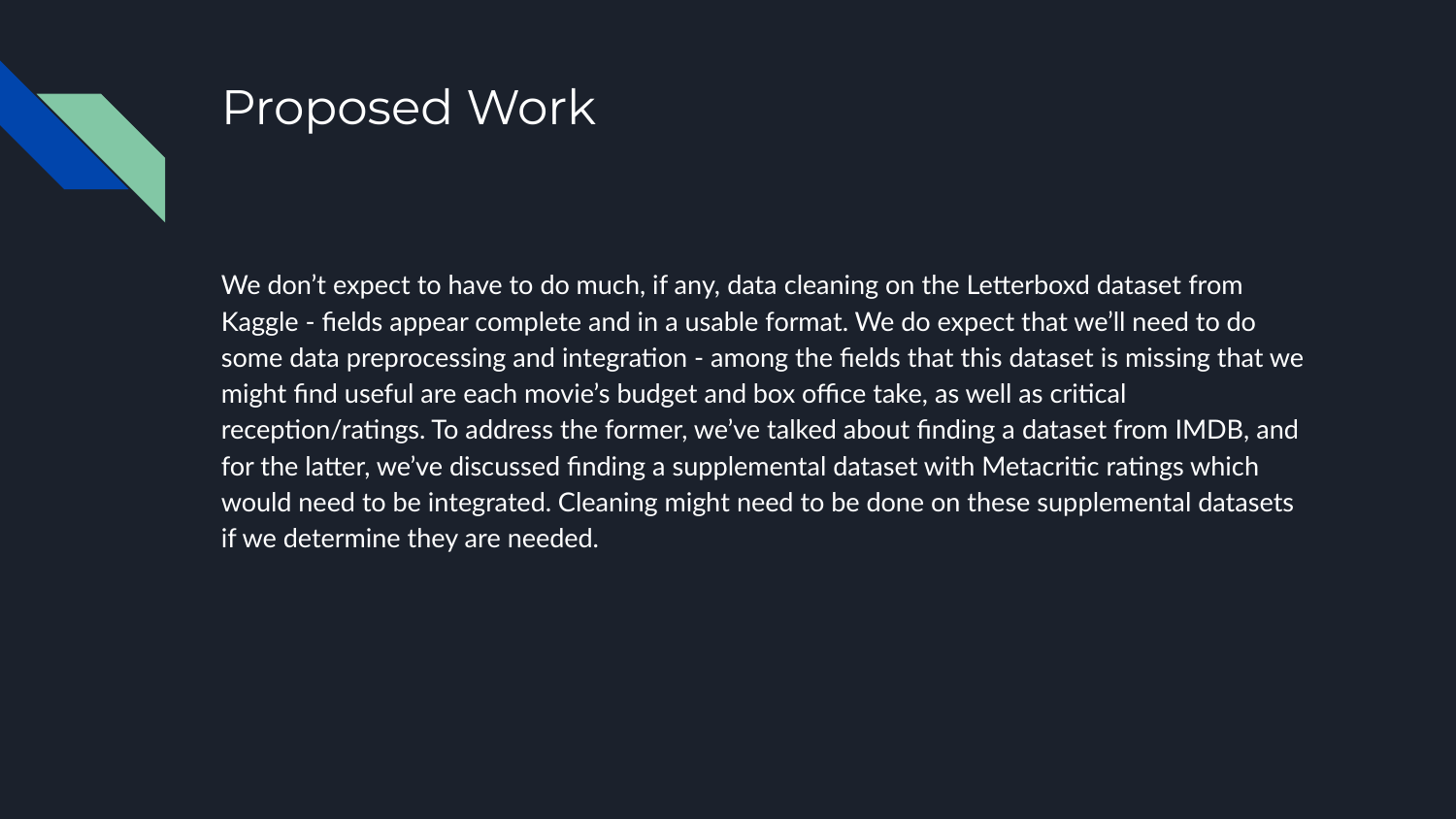

# Proposed Work
We don’t expect to have to do much, if any, data cleaning on the Letterboxd dataset from Kaggle - fields appear complete and in a usable format. We do expect that we’ll need to do some data preprocessing and integration - among the fields that this dataset is missing that we might find useful are each movie’s budget and box office take, as well as critical reception/ratings. To address the former, we’ve talked about finding a dataset from IMDB, and for the latter, we’ve discussed finding a supplemental dataset with Metacritic ratings which would need to be integrated. Cleaning might need to be done on these supplemental datasets if we determine they are needed.